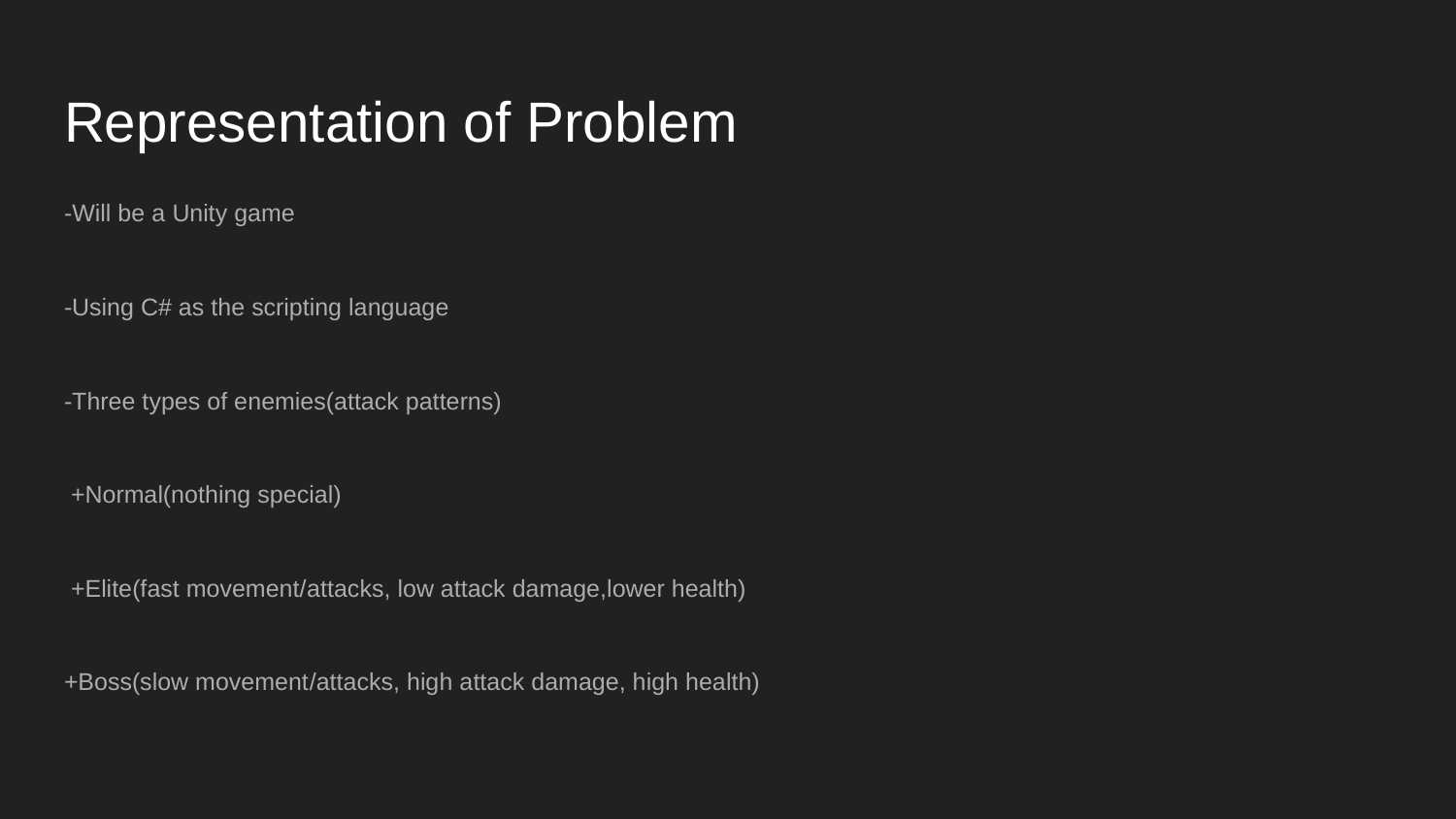

# Representation of Problem
-Will be a Unity game
-Using C# as the scripting language
-Three types of enemies(attack patterns)
 +Normal(nothing special)
 +Elite(fast movement/attacks, low attack damage,lower health)
+Boss(slow movement/attacks, high attack damage, high health)